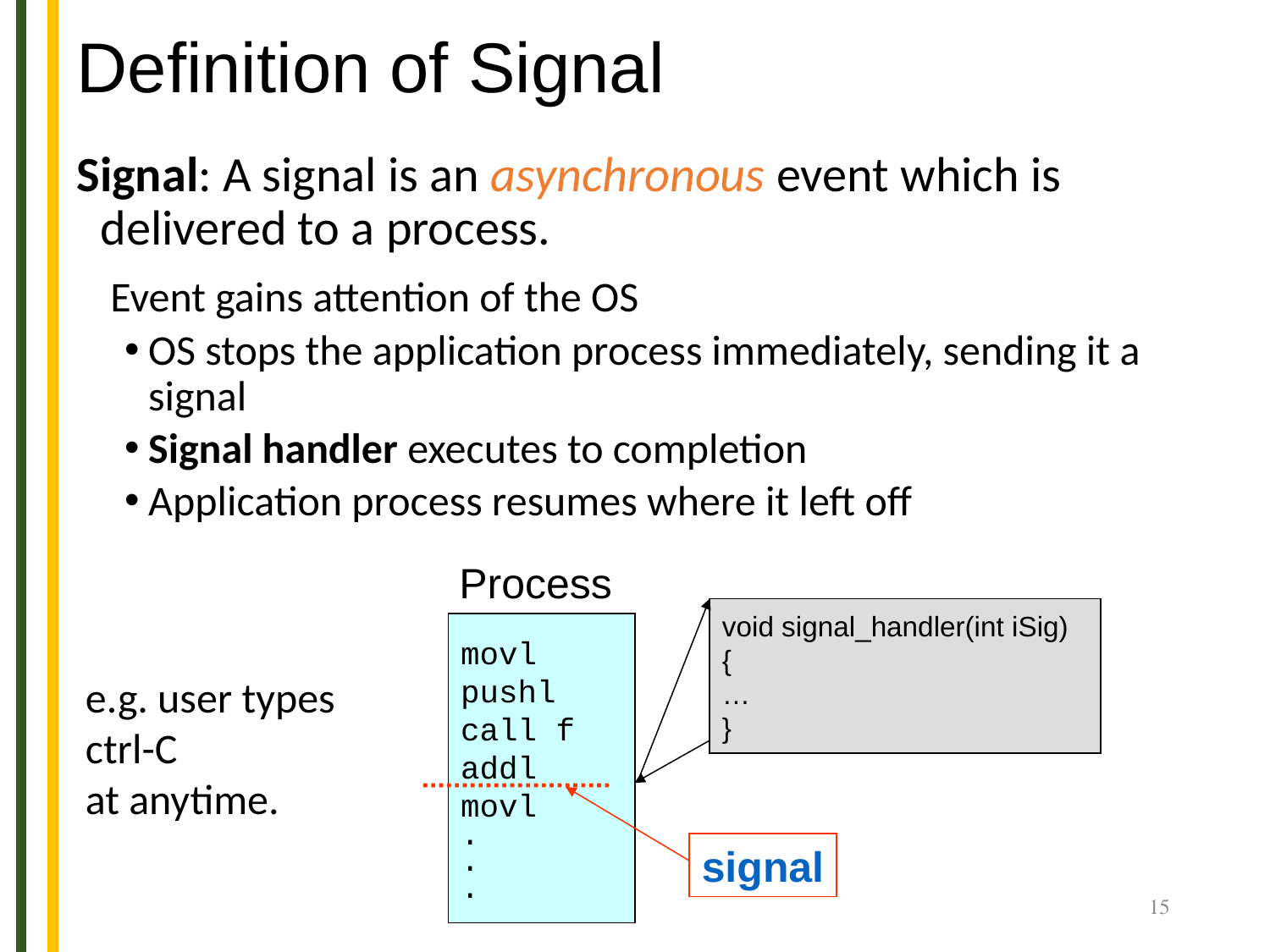

# Definition of Signal
Signal: A signal is an asynchronous event which is delivered to a process.
   Event gains attention of the OS
OS stops the application process immediately, sending it a signal
Signal handler executes to completion
Application process resumes where it left off
Process

void signal_handler(int iSig)
{
…
}
movl
pushl
call f
addl
movl
.
.
.
e.g. user types
ctrl-C
at anytime.

signal
15